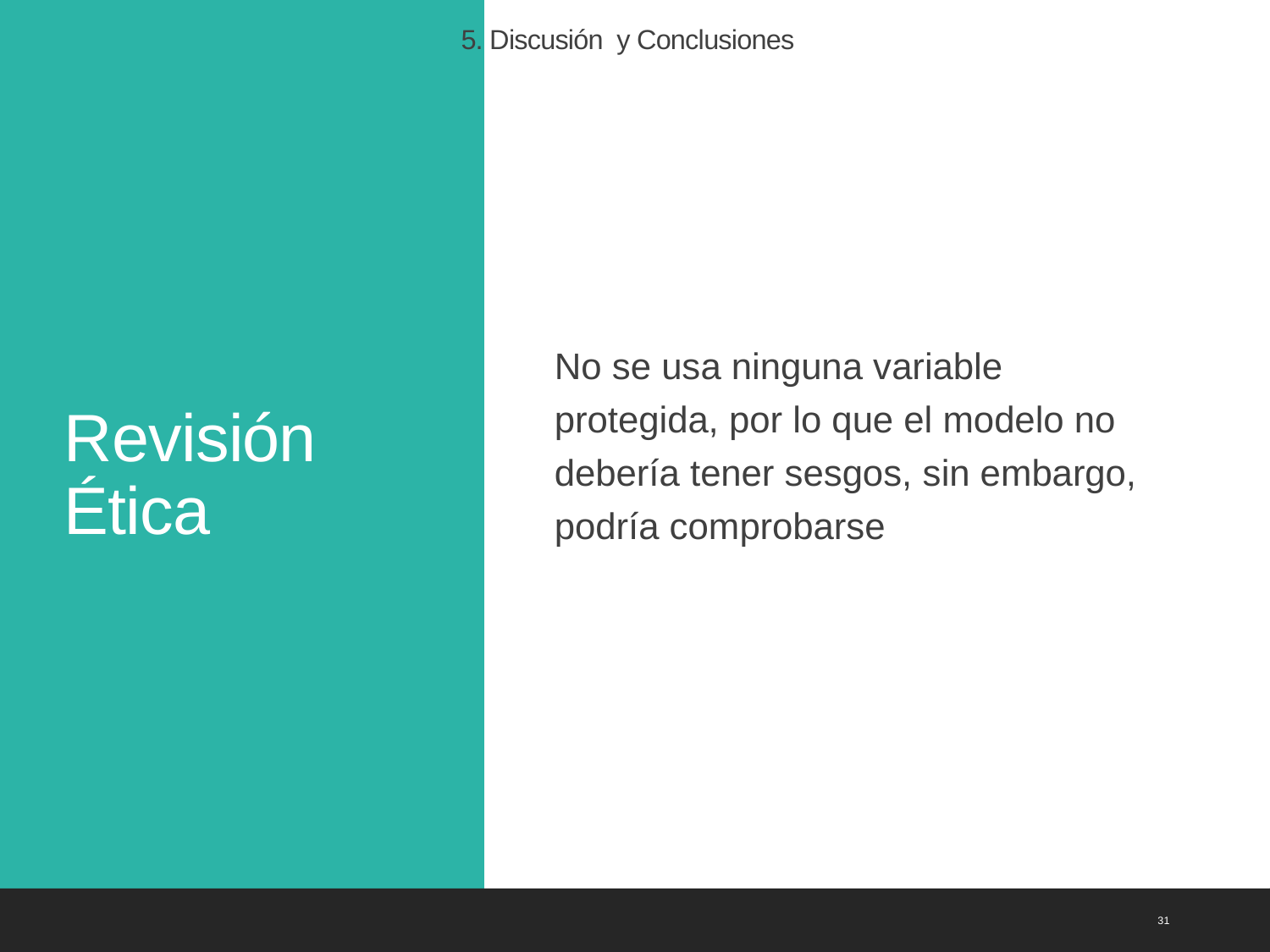

5. Discusión  y Conclusiones
# Revisión Ética
No se usa ninguna variable protegida, por lo que el modelo no debería tener sesgos, sin embargo, podría comprobarse

31